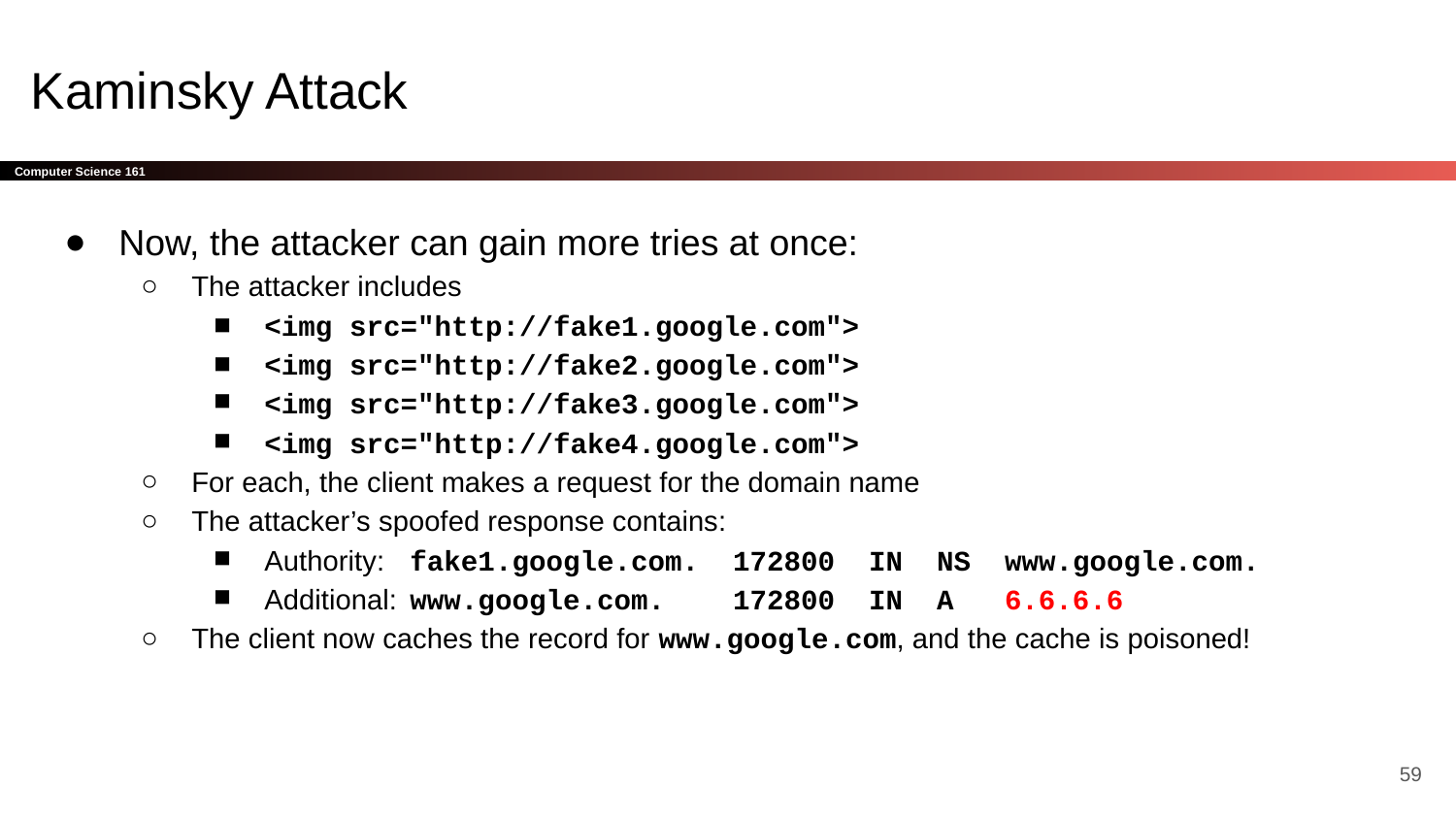

# Kaminsky Attack
Now, the attacker can gain more tries at once:
The attacker includes
<img src="http://fake1.google.com">
<img src="http://fake2.google.com">
<img src="http://fake3.google.com">
<img src="http://fake4.google.com">
For each, the client makes a request for the domain name
The attacker’s spoofed response contains:
Authority:	fake1.google.com.  172800  IN  NS  www.google.com.
Additional:	www.google.com.    172800  IN  A   6.6.6.6
The client now caches the record for www.google.com, and the cache is poisoned!
59